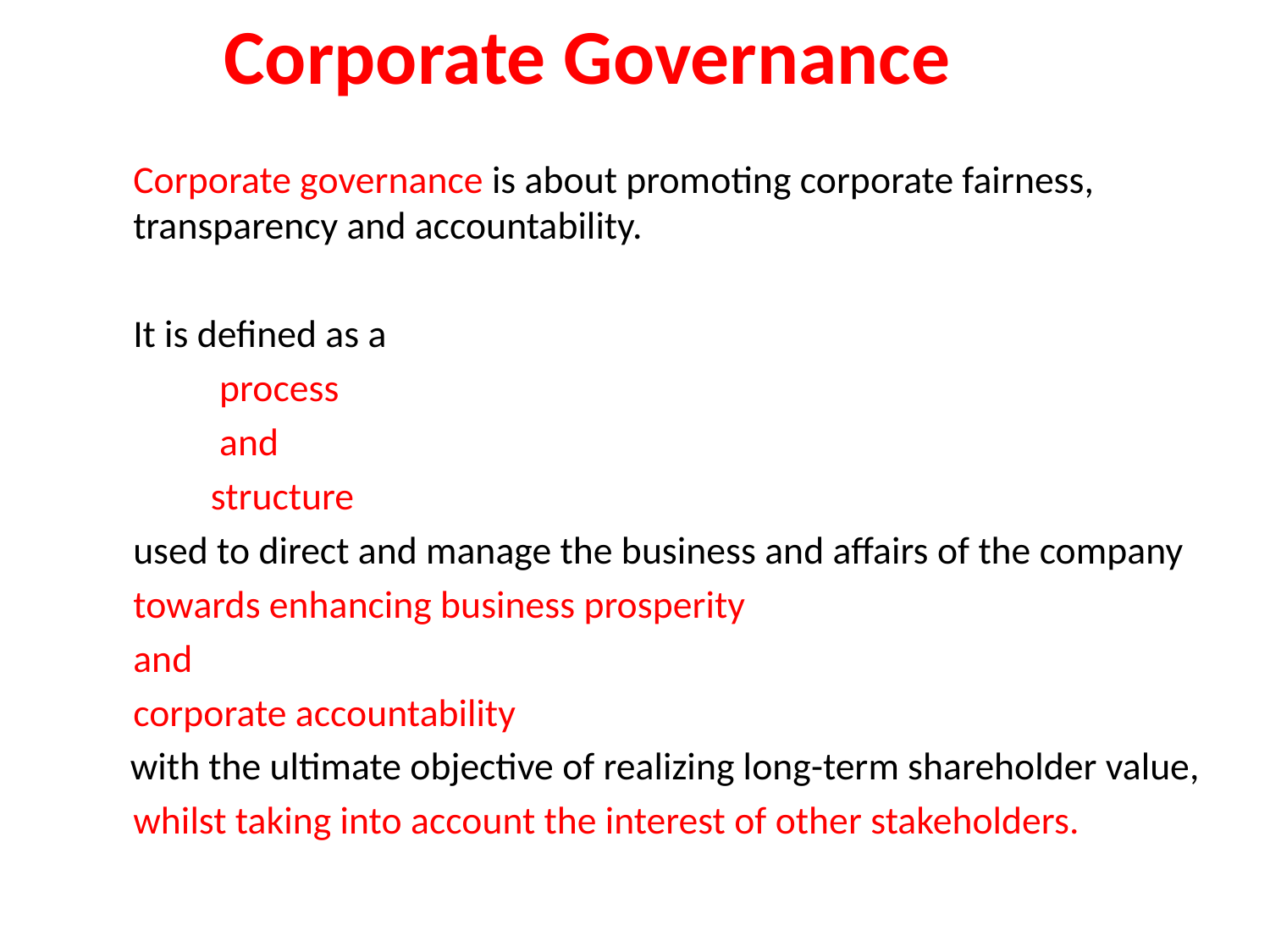

Corporate Governance
	Corporate governance is about promoting corporate fairness, transparency and accountability.

	It is defined as a
	   	 process
	   	 and
	   	structure
	used to direct and manage the business and affairs of the company
		towards enhancing business prosperity
		and
		corporate accountability
     with the ultimate objective of realizing long-term shareholder value,
	whilst taking into account the interest of other stakeholders.